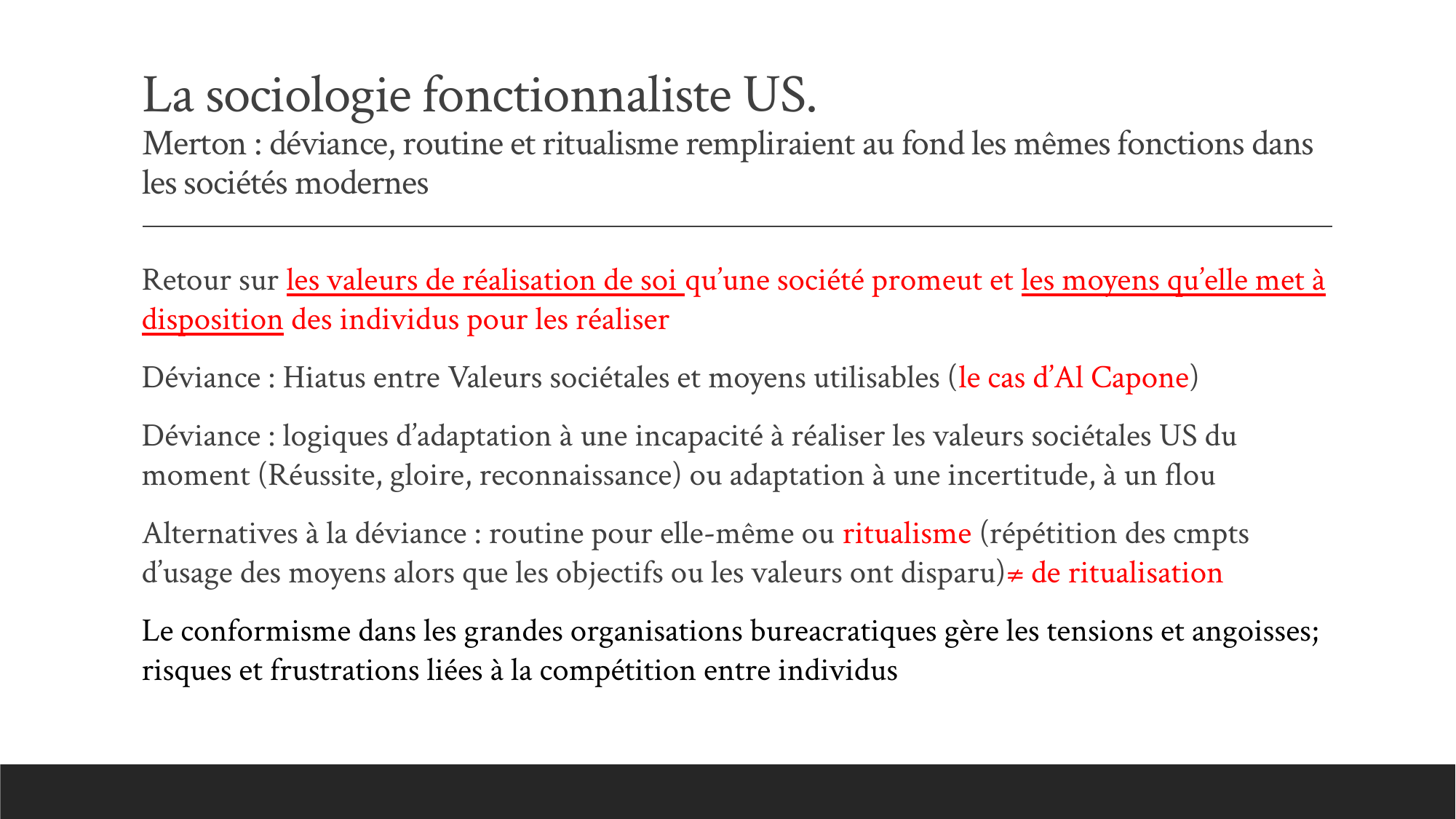

# La sociologie fonctionnaliste US. Merton : déviance, routine et ritualisme rempliraient au fond les mêmes fonctions dans les sociétés modernes
Retour sur les valeurs de réalisation de soi qu’une société promeut et les moyens qu’elle met à disposition des individus pour les réaliser
Déviance : Hiatus entre Valeurs sociétales et moyens utilisables (le cas d’Al Capone)
Déviance : logiques d’adaptation à une incapacité à réaliser les valeurs sociétales US du moment (Réussite, gloire, reconnaissance) ou adaptation à une incertitude, à un flou
Alternatives à la déviance : routine pour elle-même ou ritualisme (répétition des cmpts d’usage des moyens alors que les objectifs ou les valeurs ont disparu)≠ de ritualisation
Le conformisme dans les grandes organisations bureacratiques gère les tensions et angoisses; risques et frustrations liées à la compétition entre individus